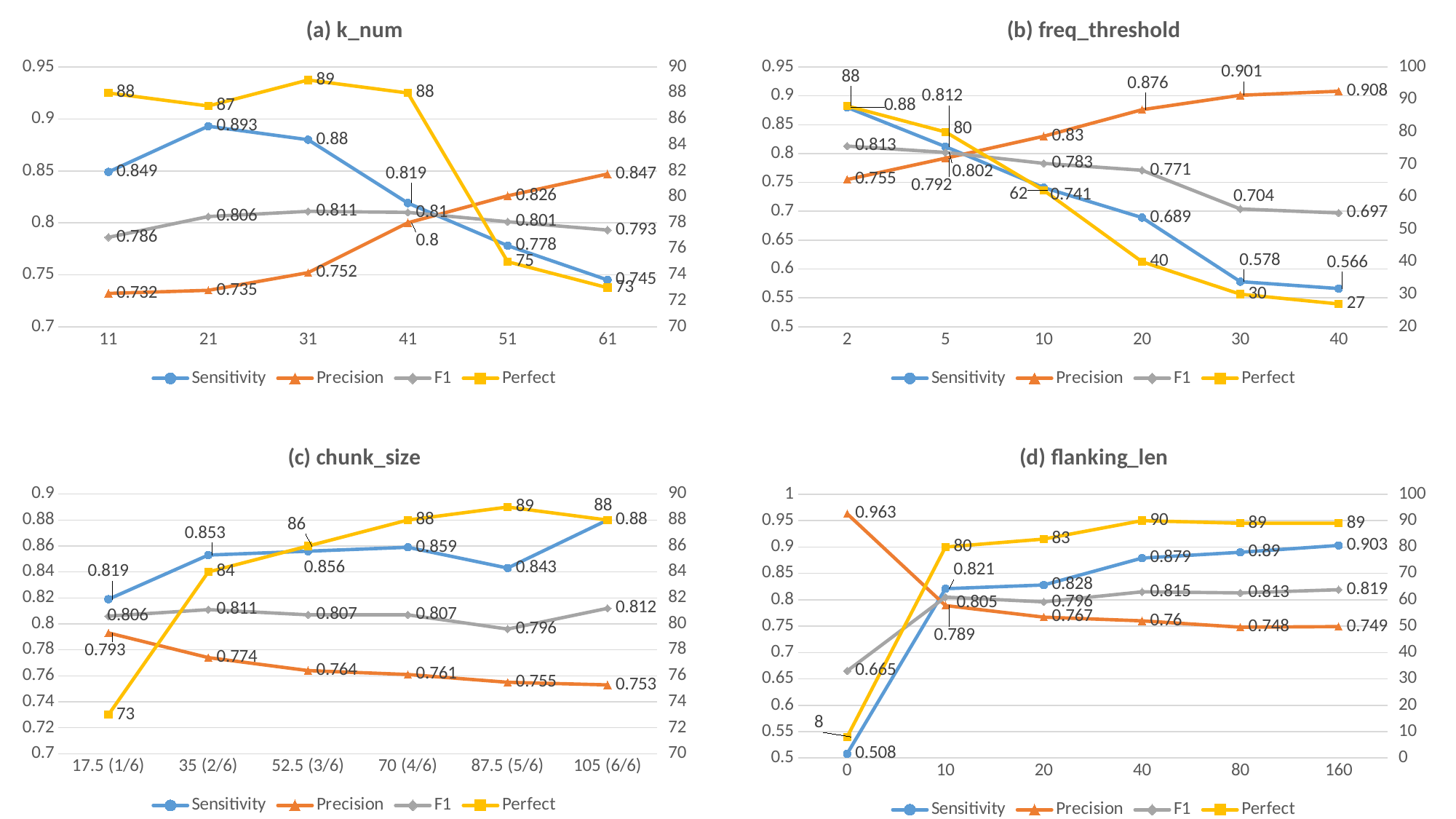

### Chart: (a) k_num

| Category | Sensitivity | Precision | F1 | Perfect |
|---|---|---|---|---|
| 11 | 0.849 | 0.732 | 0.786 | 88.0 |
| 21 | 0.893 | 0.735 | 0.806 | 87.0 |
| 31 | 0.88 | 0.752 | 0.811 | 89.0 |
| 41 | 0.819 | 0.8 | 0.81 | 88.0 |
| 51 | 0.778 | 0.826 | 0.801 | 75.0 |
| 61 | 0.745 | 0.847 | 0.793 | 73.0 |

### Chart: (b) freq_threshold

| Category | Sensitivity | Precision | F1 | Perfect |
|---|---|---|---|---|
| 2 | 0.88 | 0.755 | 0.813 | 88.0 |
| 5 | 0.812 | 0.792 | 0.802 | 80.0 |
| 10 | 0.741 | 0.83 | 0.783 | 62.0 |
| 20 | 0.689 | 0.876 | 0.771 | 40.0 |
| 30 | 0.578 | 0.901 | 0.704 | 30.0 |
| 40 | 0.566 | 0.908 | 0.697 | 27.0 |

### Chart: (c) chunk_size

| Category | Sensitivity | Precision | F1 | Perfect |
|---|---|---|---|---|
| 17.5 (1/6) | 0.819 | 0.793 | 0.806 | 73.0 |
| 35 (2/6) | 0.853 | 0.774 | 0.811 | 84.0 |
| 52.5 (3/6) | 0.856 | 0.764 | 0.807 | 86.0 |
| 70 (4/6) | 0.859 | 0.761 | 0.807 | 88.0 |
| 87.5 (5/6) | 0.843 | 0.755 | 0.796 | 89.0 |
| 105 (6/6) | 0.88 | 0.753 | 0.812 | 88.0 |

### Chart: (d) flanking_len

| Category | Sensitivity | Precision | F1 | Perfect |
|---|---|---|---|---|
| 0 | 0.508 | 0.963 | 0.665 | 8.0 |
| 10 | 0.821 | 0.789 | 0.805 | 80.0 |
| 20 | 0.828 | 0.767 | 0.796 | 83.0 |
| 40 | 0.879 | 0.76 | 0.815 | 90.0 |
| 80 | 0.89 | 0.748 | 0.813 | 89.0 |
| 160 | 0.903 | 0.749 | 0.819 | 89.0 |